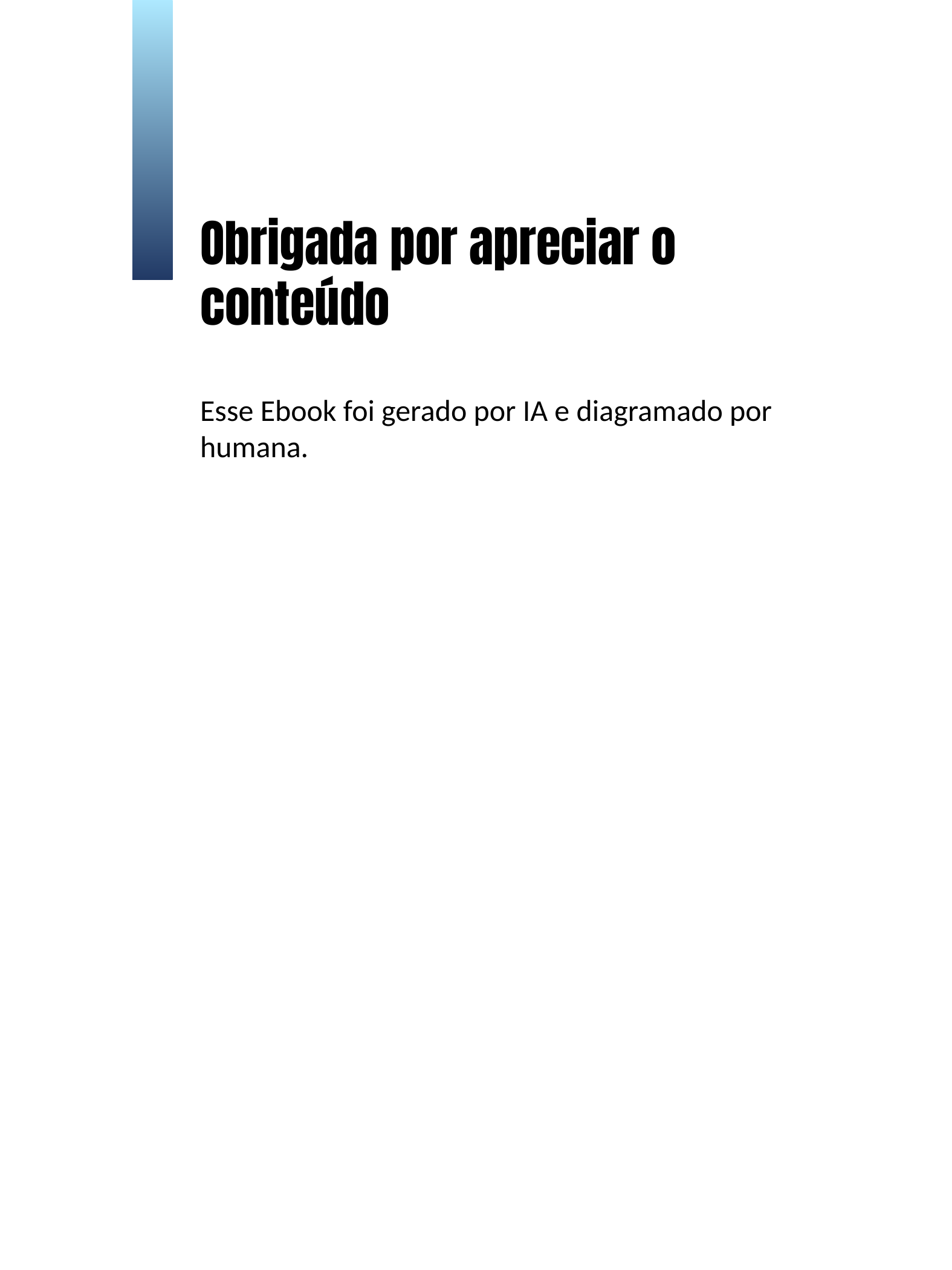

Obrigada por apreciar o conteúdo
Esse Ebook foi gerado por IA e diagramado por humana.